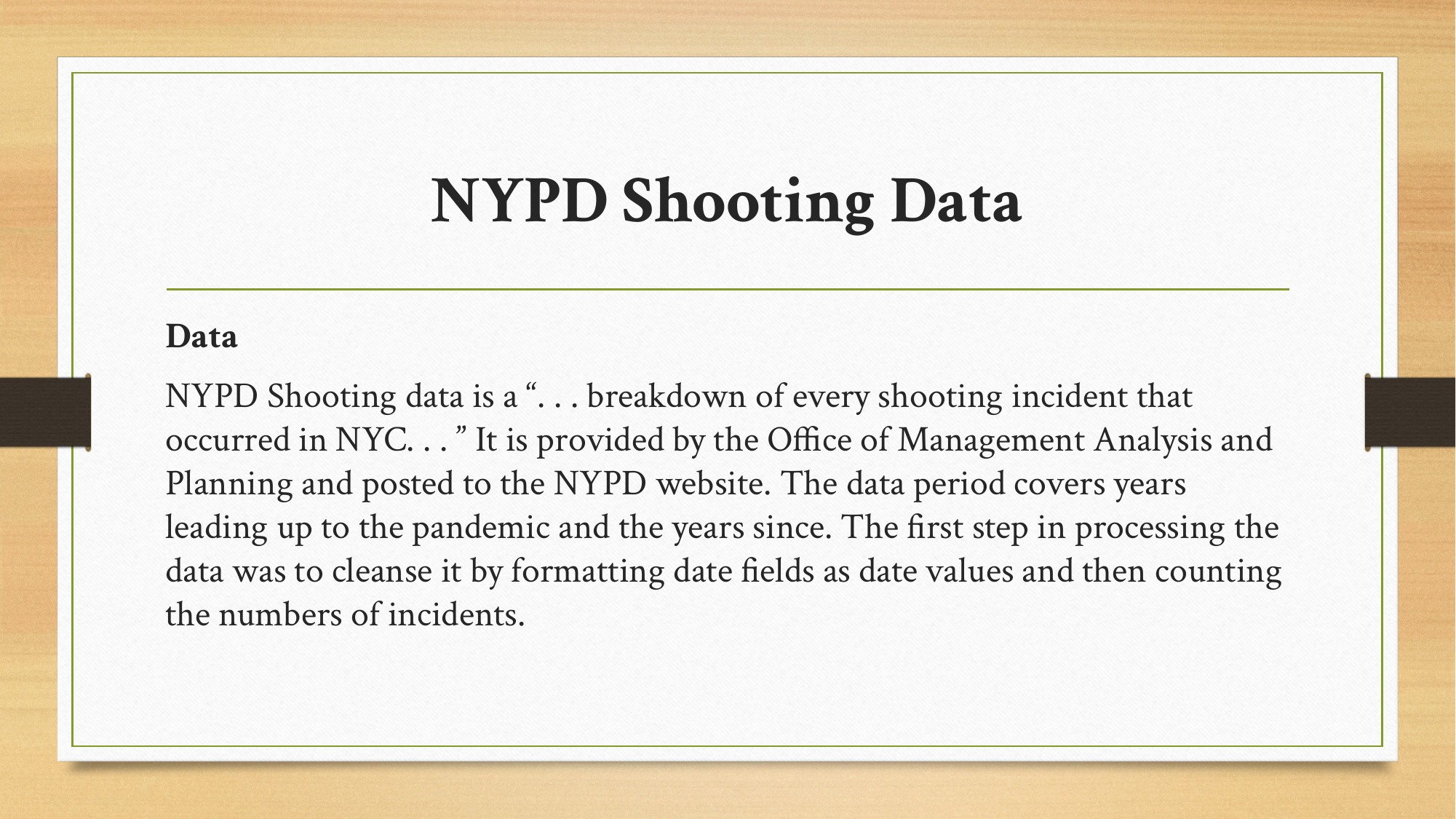

# NYPD Shooting Data
Data
NYPD Shooting data is a “. . . breakdown of every shooting incident that occurred in NYC. . . ” It is provided by the Office of Management Analysis and Planning and posted to the NYPD website. The data period covers years leading up to the pandemic and the years since. The first step in processing the data was to cleanse it by formatting date fields as date values and then counting the numbers of incidents.